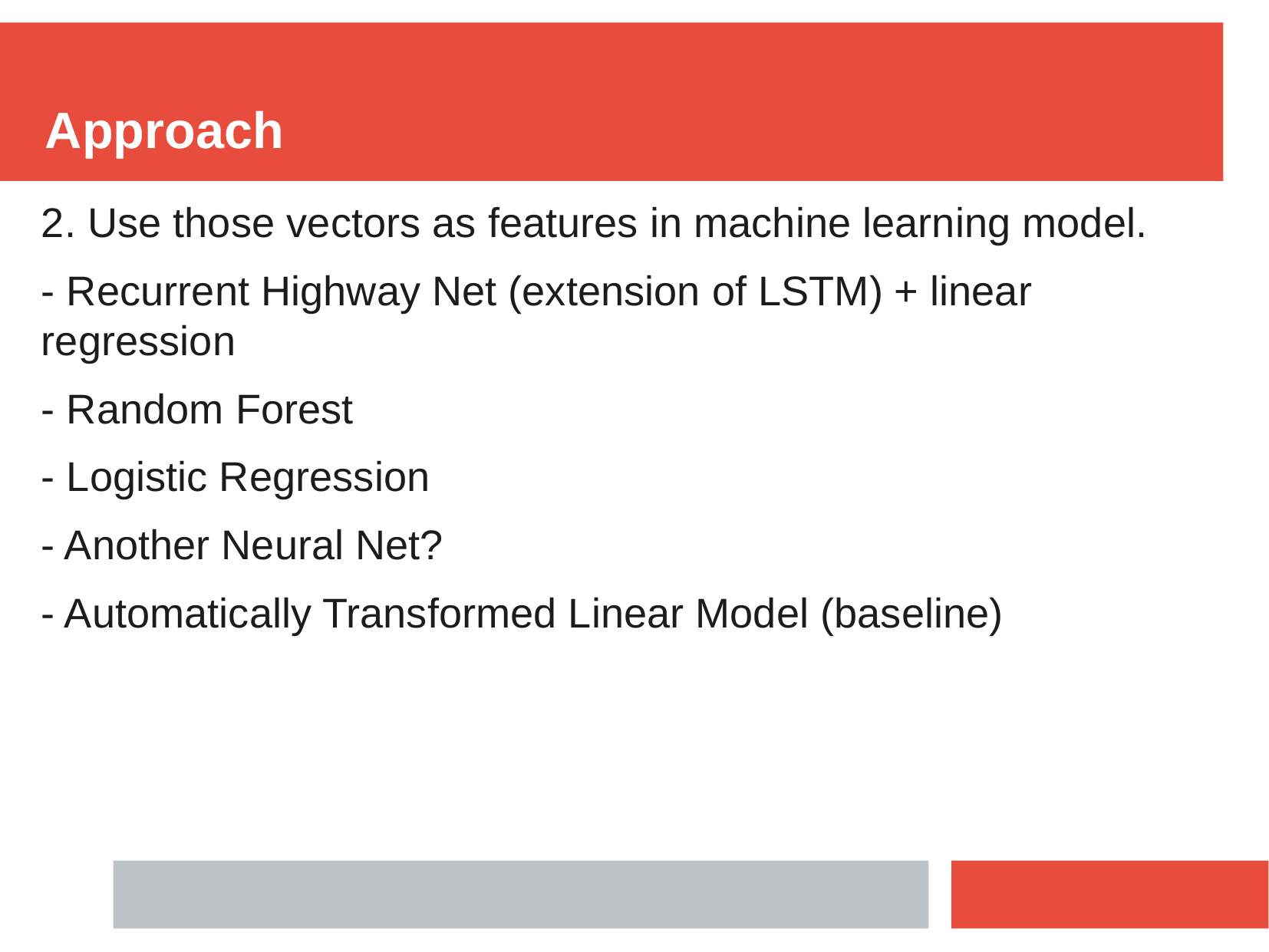

Approach
2. Use those vectors as features in machine learning model.
- Recurrent Highway Net (extension of LSTM) + linear regression
- Random Forest
- Logistic Regression
- Another Neural Net?
- Automatically Transformed Linear Model (baseline)